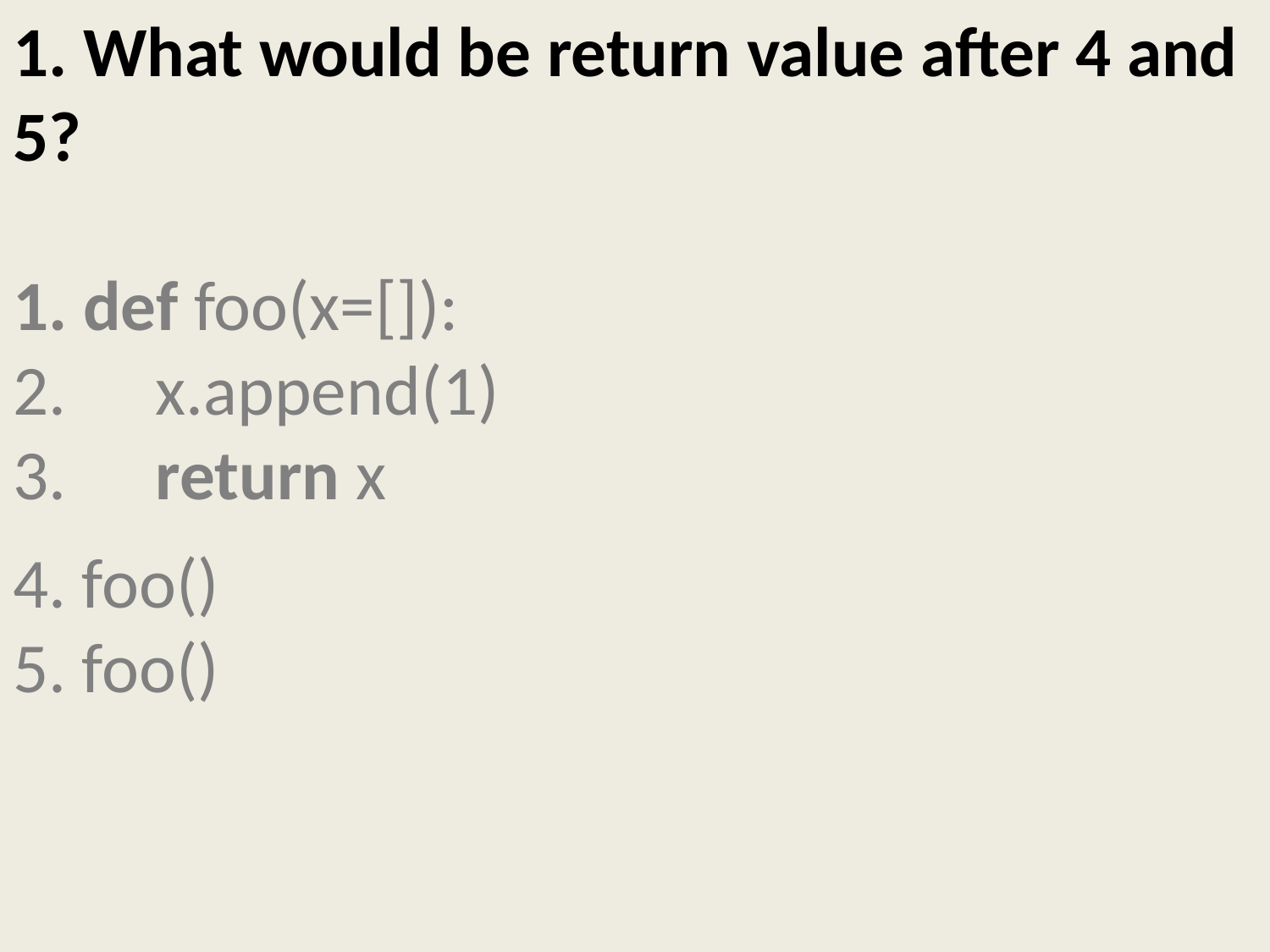

# 1. What would be return value after 4 and 5? 1. def foo(x=[]): 2.	 x.append(1) 3.	 return x 4. foo() 5. foo()